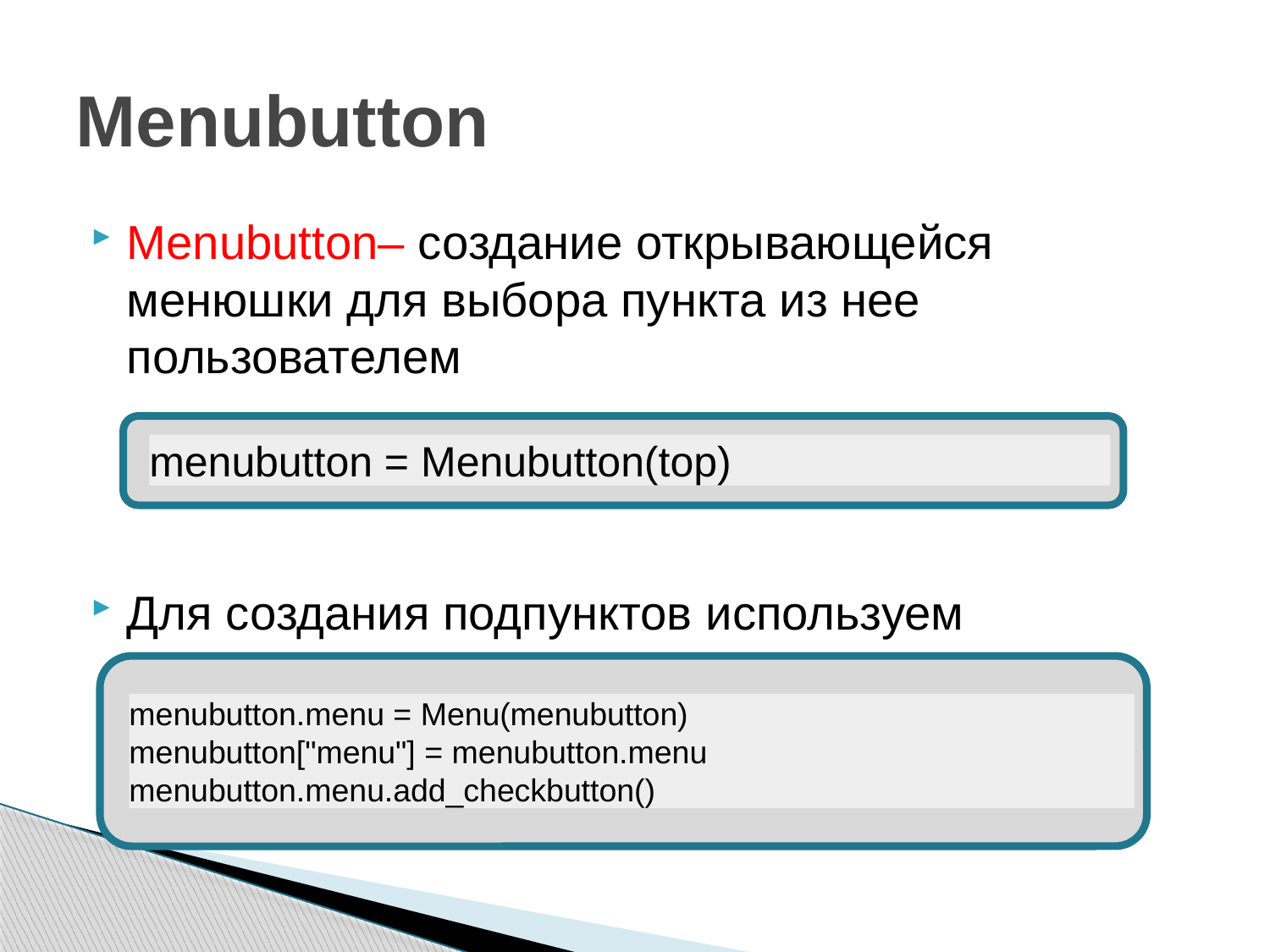

# Menubutton
Menubutton– создание открывающейся менюшки для выбора пункта из нее пользователем

Для создания подпунктов используем

menubutton = Menubutton(top)

menubutton.menu = Menu(menubutton)
menubutton["menu"] = menubutton.menu
menubutton.menu.add_checkbutton()